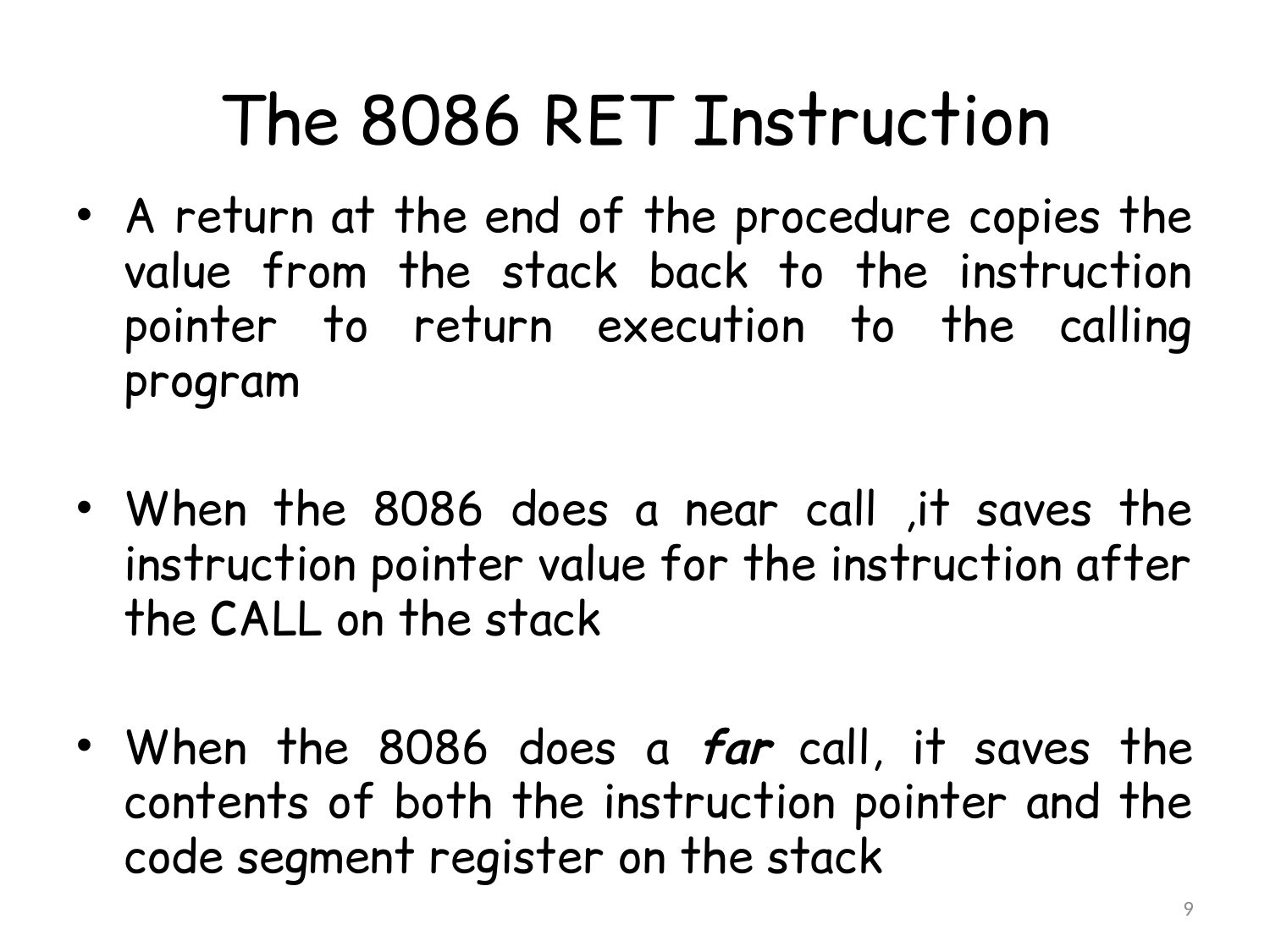

# The 8086 RET Instruction
A return at the end of the procedure copies the value from the stack back to the instruction pointer to return execution to the calling program

When the 8086 does a near call ,it saves the instruction pointer value for the instruction after the CALL on the stack

When the 8086 does a far call, it saves the contents of both the instruction pointer and the code segment register on the stack
9